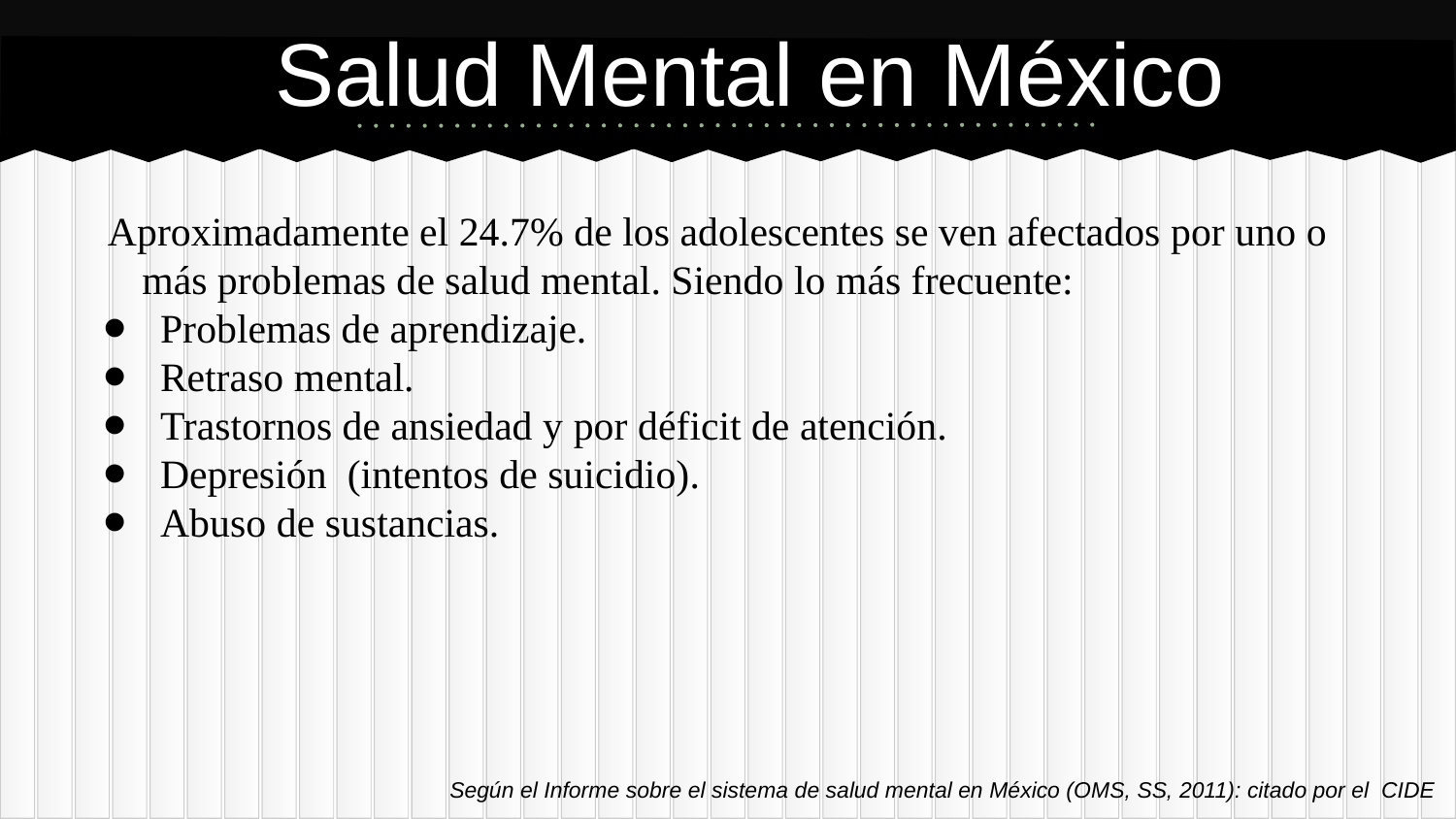

# Salud Mental en México
Aproximadamente el 24.7% de los adolescentes se ven afectados por uno o más problemas de salud mental. Siendo lo más frecuente:
Problemas de aprendizaje.
Retraso mental.
Trastornos de ansiedad y por déficit de atención.
Depresión  (intentos de suicidio).
Abuso de sustancias.

Según el Informe sobre el sistema de salud mental en México (OMS, SS, 2011): citado por el  CIDE